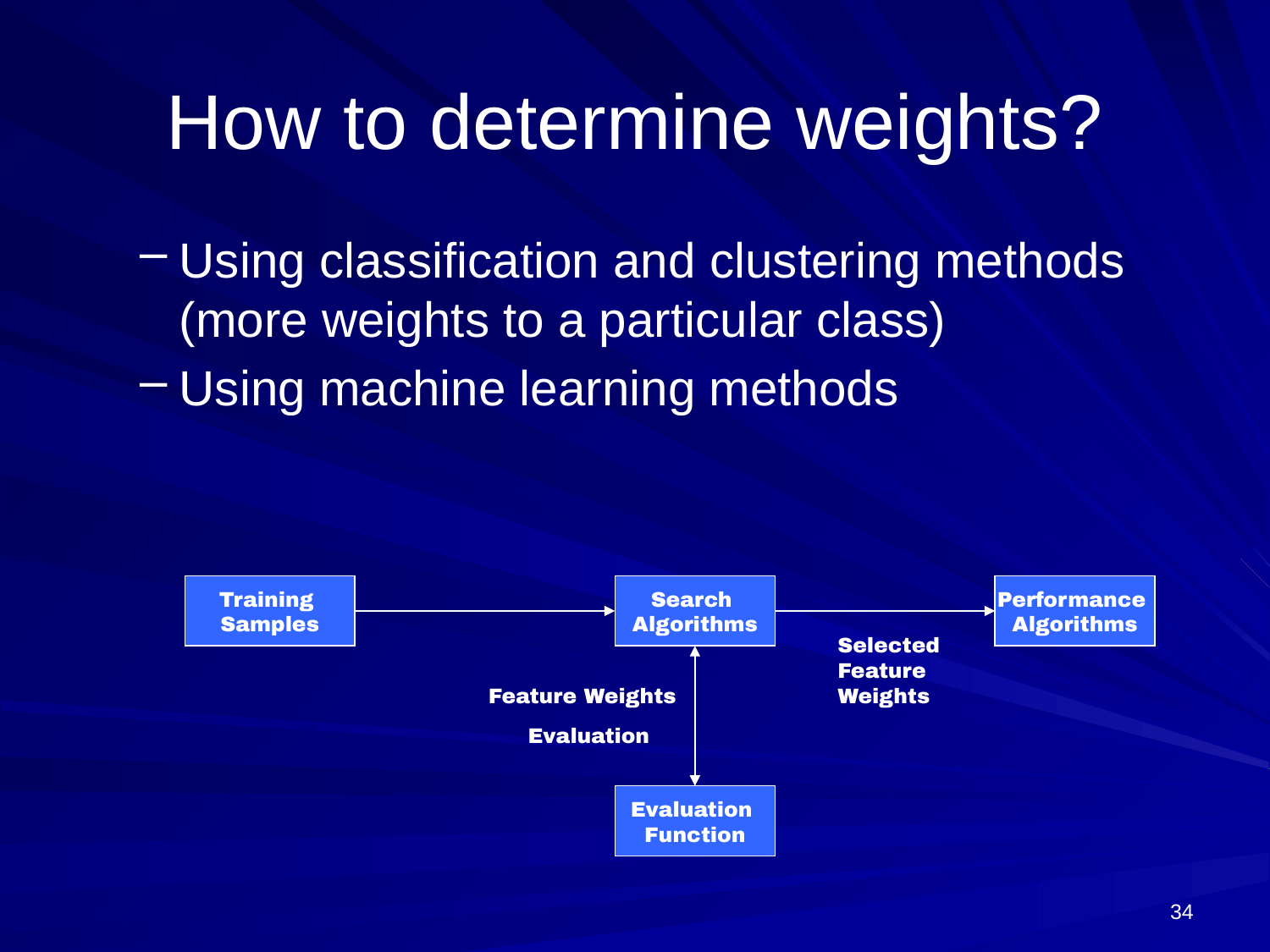

# How to determine weights?
Using classification and clustering methods (more weights to a particular class)
Using machine learning methods

Training
Samples
Search
Algorithms
Performance
Algorithms
Selected
Feature
Weights
Feature Weights
Evaluation
Evaluation
Function
34